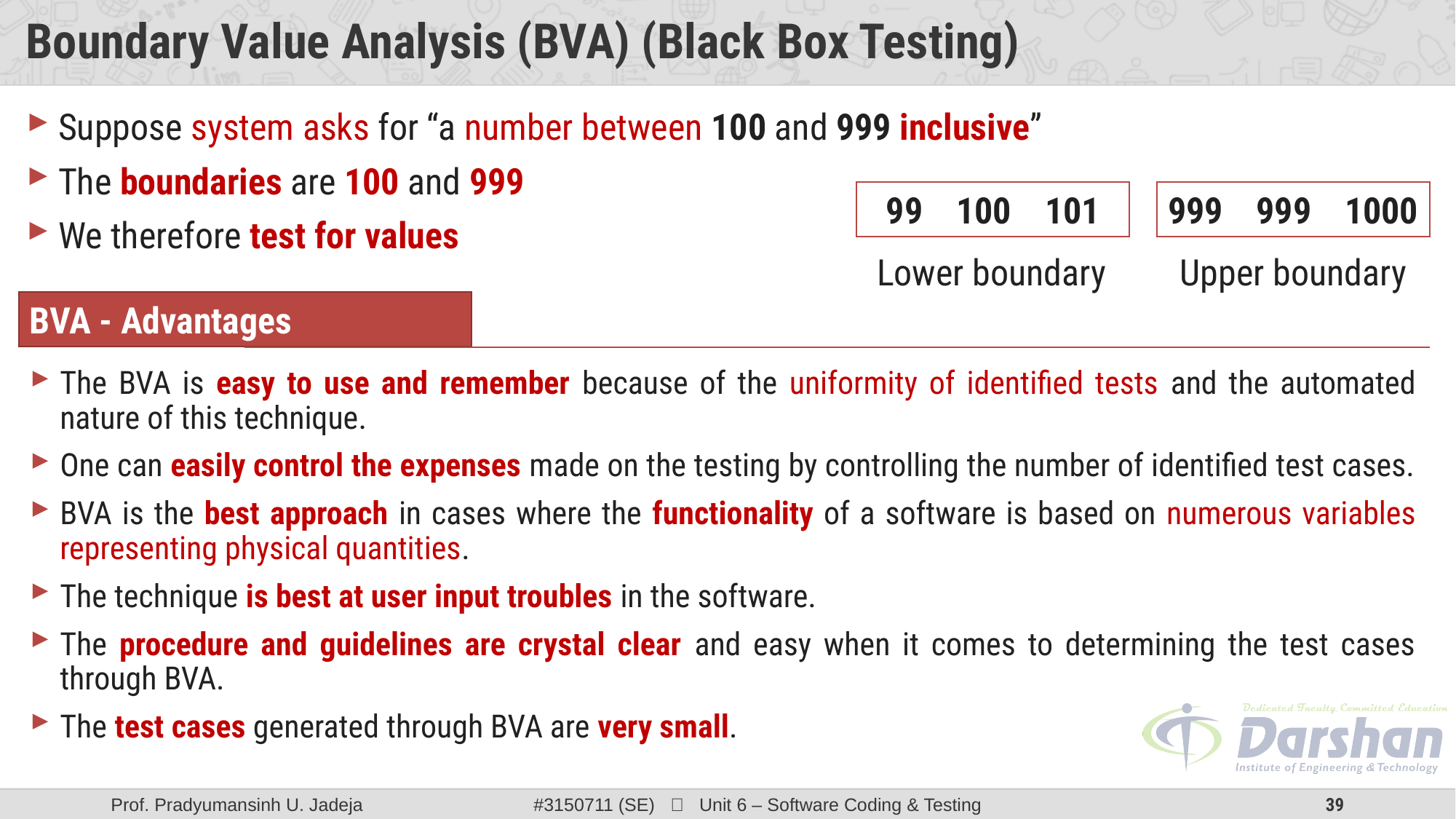

# Boundary Value Analysis (BVA) (Black Box Testing)
Suppose system asks for “a number between 100 and 999 inclusive”
The boundaries are 100 and 999
We therefore test for values

99    100    101
999    999    1000
Lower boundary
Upper boundary
BVA - Advantages
The BVA is easy to use and remember because of the uniformity of identified tests and the automated nature of this technique.
One can easily control the expenses made on the testing by controlling the number of identified test cases.
BVA is the best approach in cases where the functionality of a software is based on numerous variables representing physical quantities.
The technique is best at user input troubles in the software.
The procedure and guidelines are crystal clear and easy when it comes to determining the test cases through BVA.
The test cases generated through BVA are very small.